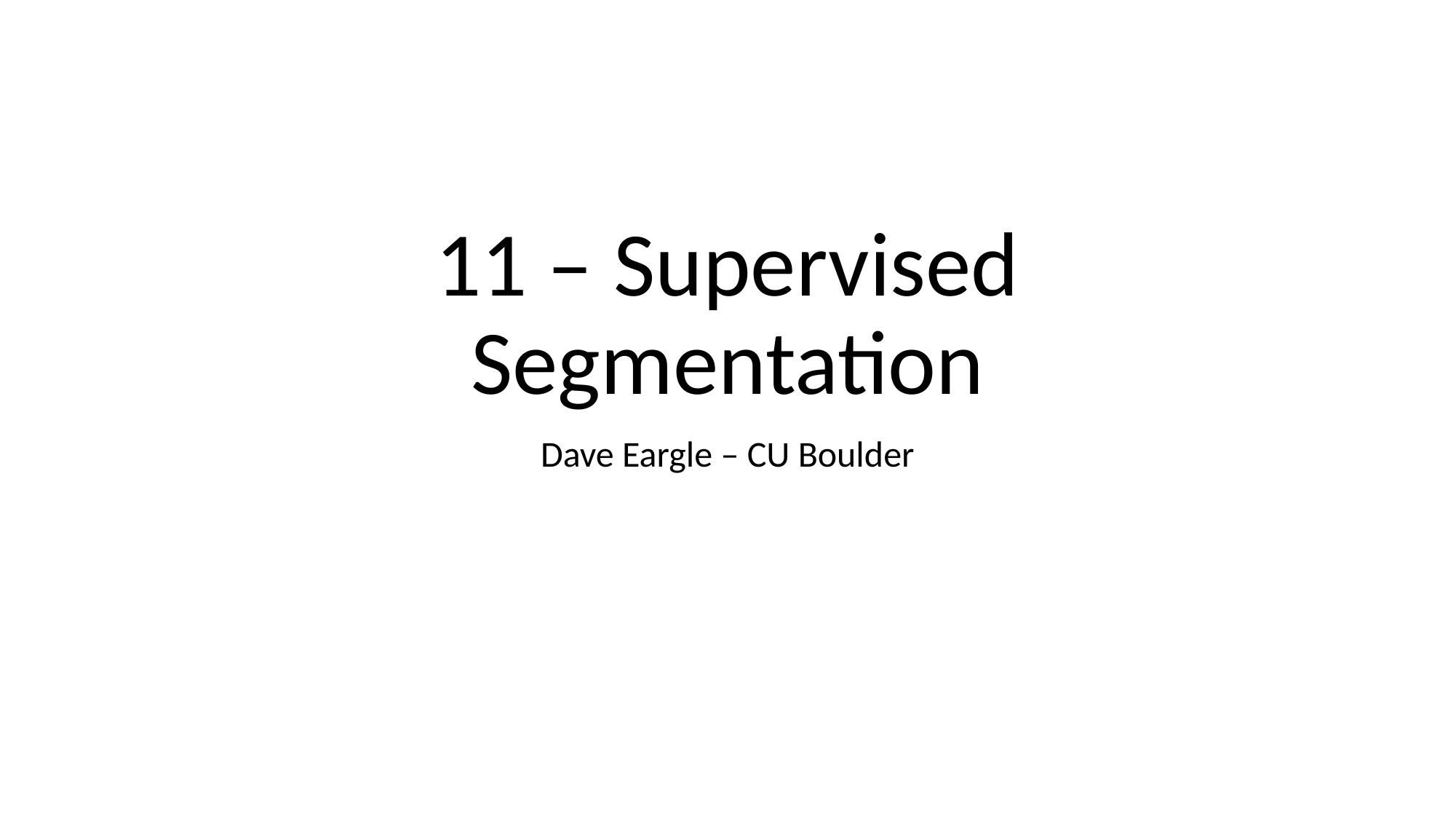

# 11 – Supervised Segmentation
Dave Eargle – CU Boulder